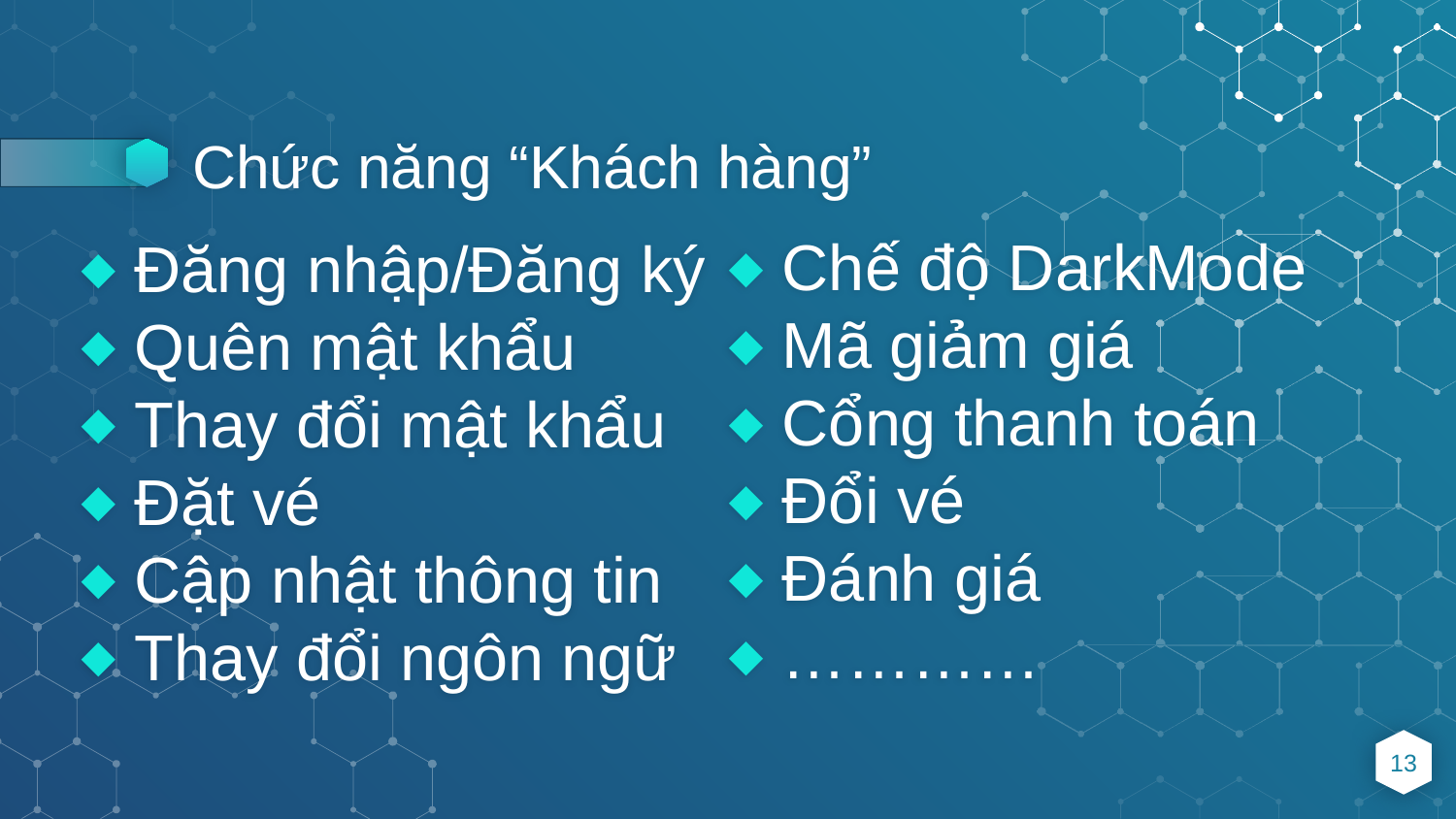

# Chức năng “Khách hàng”
Chế độ DarkMode
Mã giảm giá
Cổng thanh toán
Đổi vé
Đánh giá
…………

Đăng nhập/Đăng ký
Quên mật khẩu
Thay đổi mật khẩu
Đặt vé
Cập nhật thông tin
Thay đổi ngôn ngữ

13